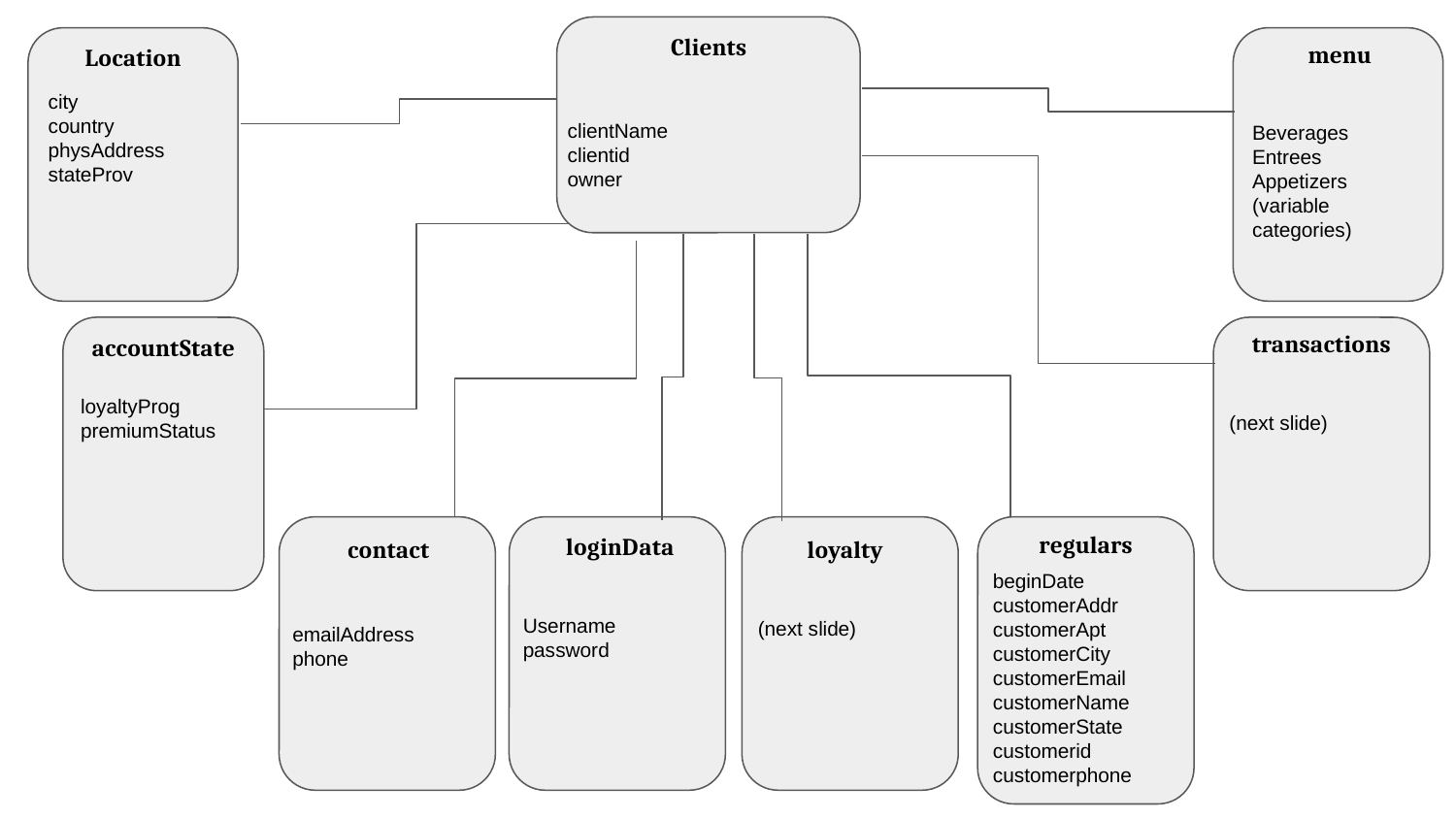

Clients

menu

Location

city
country
physAddress
stateProv
clientName
clientid
owner

Beverages
Entrees
Appetizers
(variable categories)
transactions

accountState
loyaltyProg
premiumStatus
(next slide)
regulars
loginData
loginData

loyalty

regulars

loyalty
contact
beginDate
customerAddr
customerApt
customerCity
customerEmail
customerName
customerState
customerid
customerphone

Username
password
(next slide)
emailAddress
phone